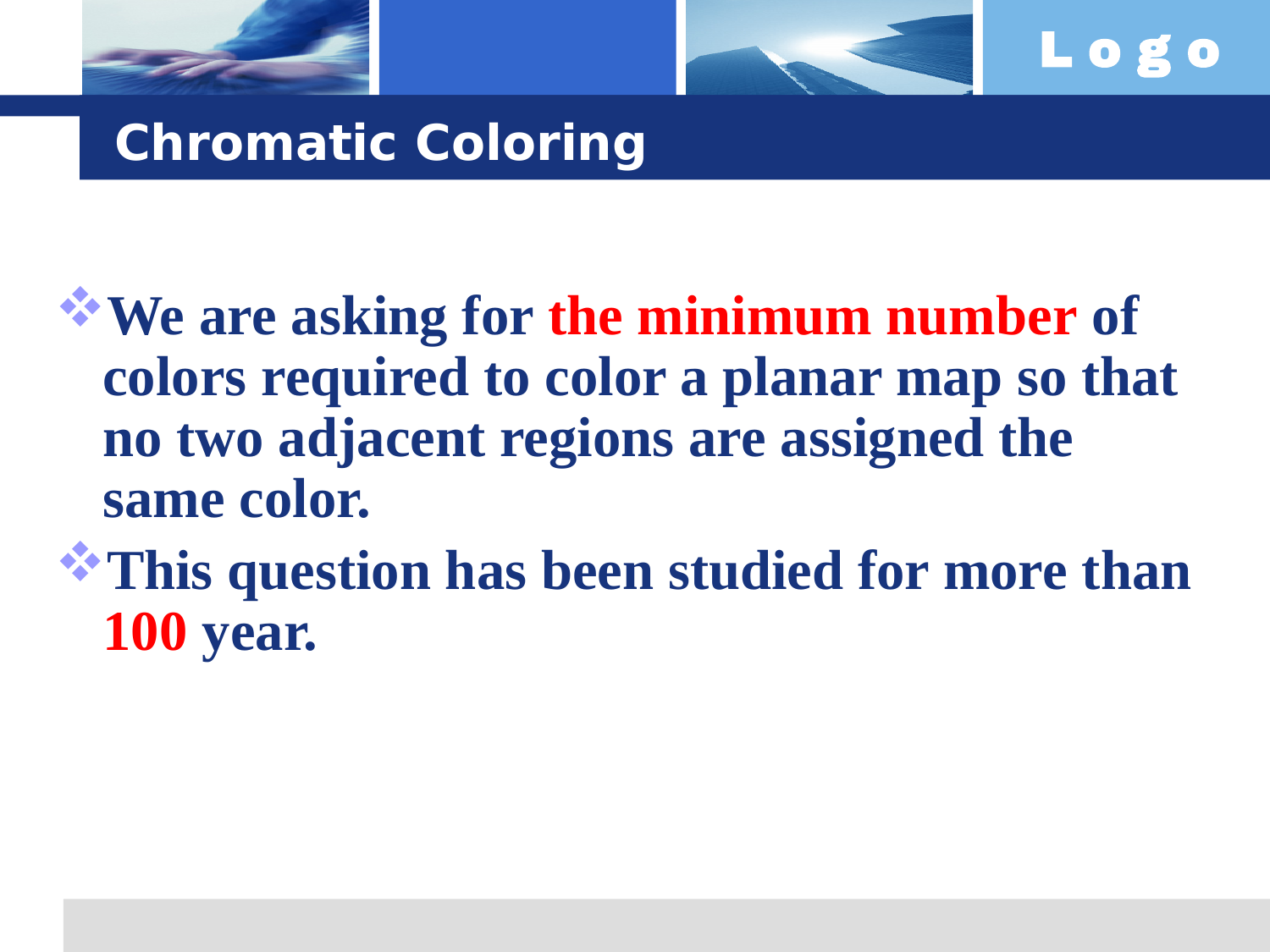

# Chromatic Coloring

We are asking for the minimum number of colors required to color a planar map so that no two adjacent regions are assigned the same color.
This question has been studied for more than 100 year.